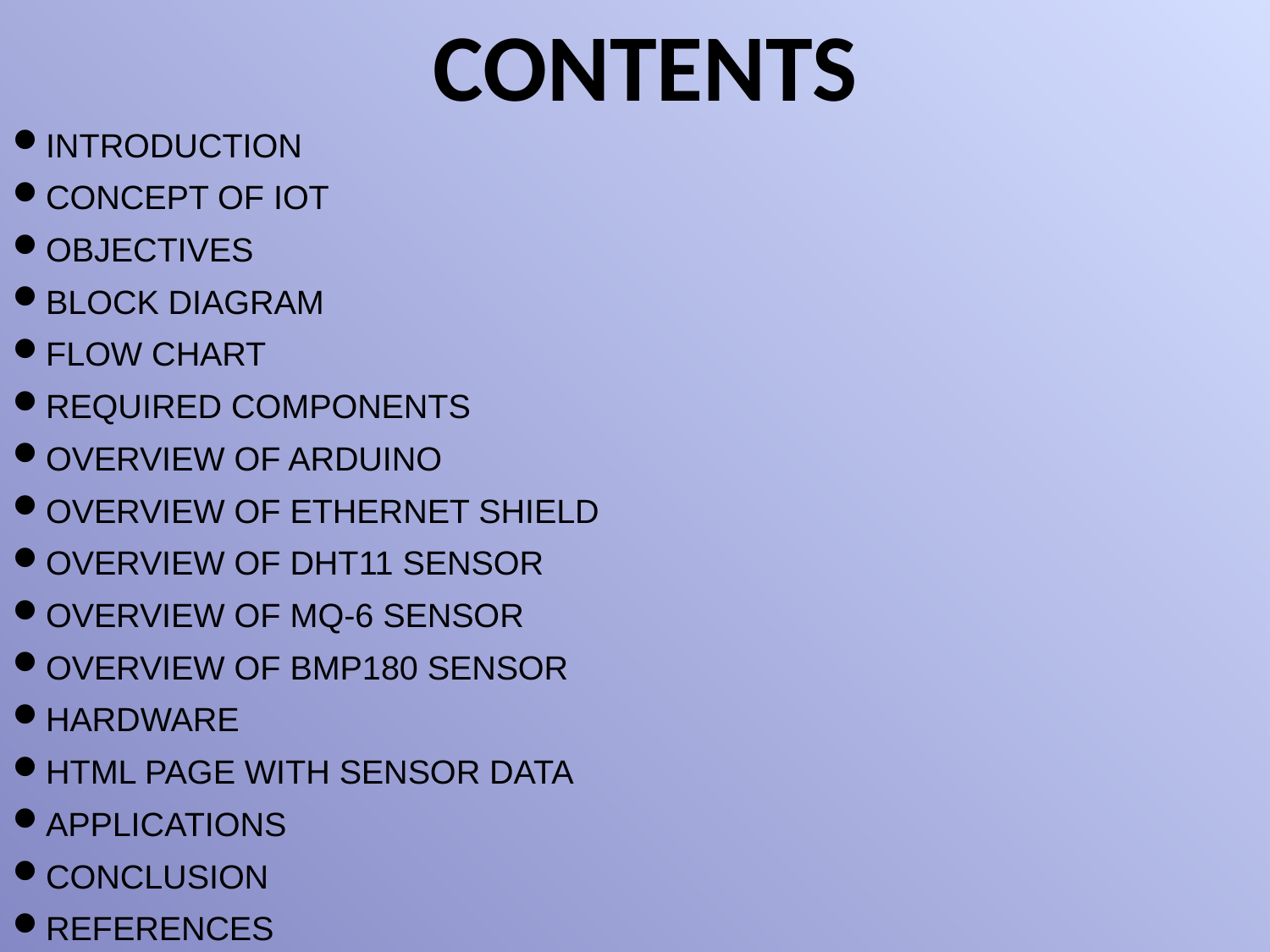

CONTENTS
INTRODUCTION
CONCEPT OF IOT
OBJECTIVES
BLOCK DIAGRAM
FLOW CHART
REQUIRED COMPONENTS
OVERVIEW OF ARDUINO
OVERVIEW OF ETHERNET SHIELD
OVERVIEW OF DHT11 SENSOR
OVERVIEW OF MQ-6 SENSOR
OVERVIEW OF BMP180 SENSOR
HARDWARE
HTML PAGE WITH SENSOR DATA
APPLICATIONS
CONCLUSION
REFERENCES